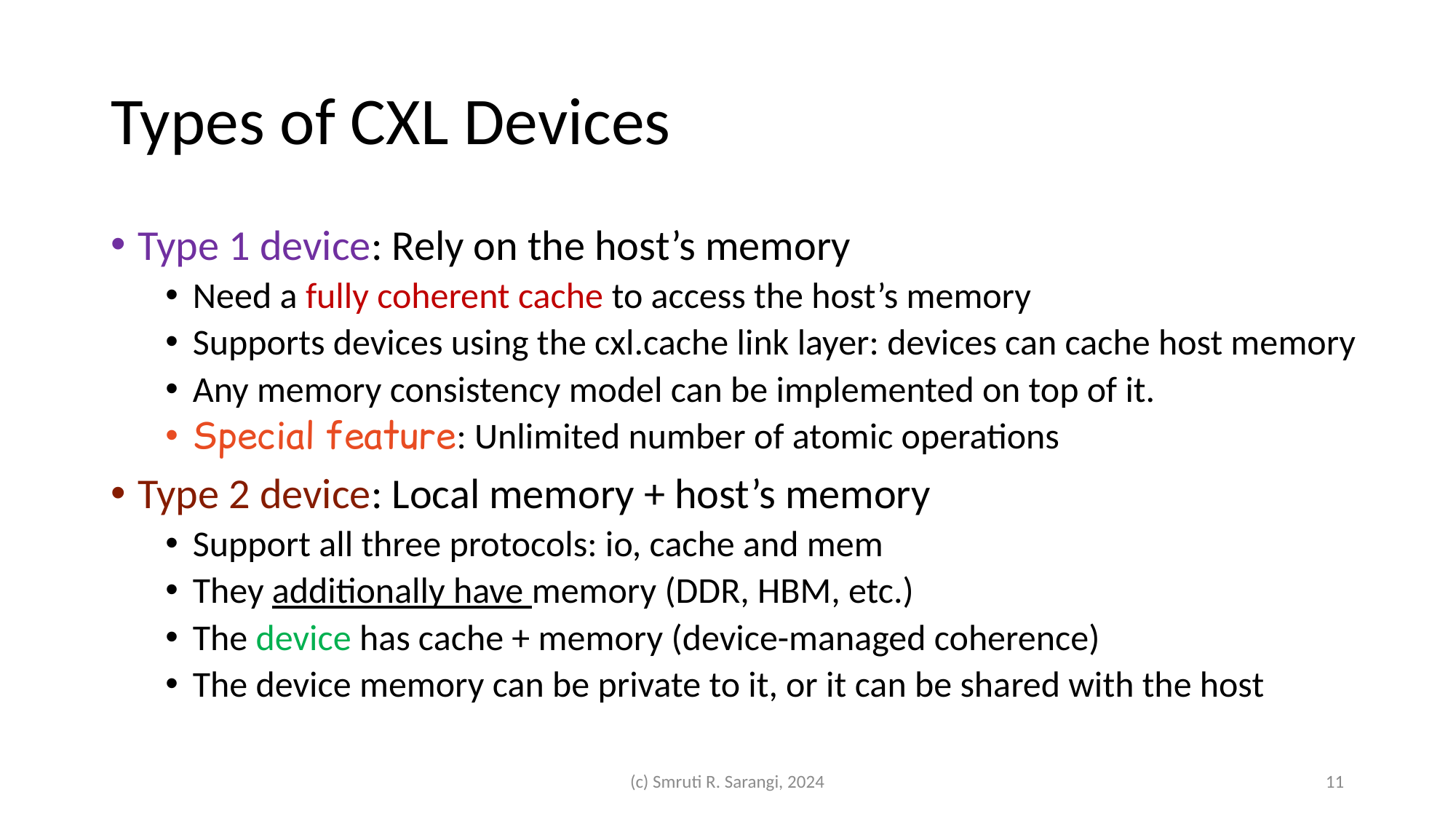

# Types of CXL Devices
Type 1 device: Rely on the host’s memory
Need a fully coherent cache to access the host’s memory
Supports devices using the cxl.cache link layer: devices can cache host memory
Any memory consistency model can be implemented on top of it.
Special feature: Unlimited number of atomic operations
Type 2 device: Local memory + host’s memory
Support all three protocols: io, cache and mem
They additionally have memory (DDR, HBM, etc.)
The device has cache + memory (device-managed coherence)
The device memory can be private to it, or it can be shared with the host

(c) Smruti R. Sarangi, 2024
11